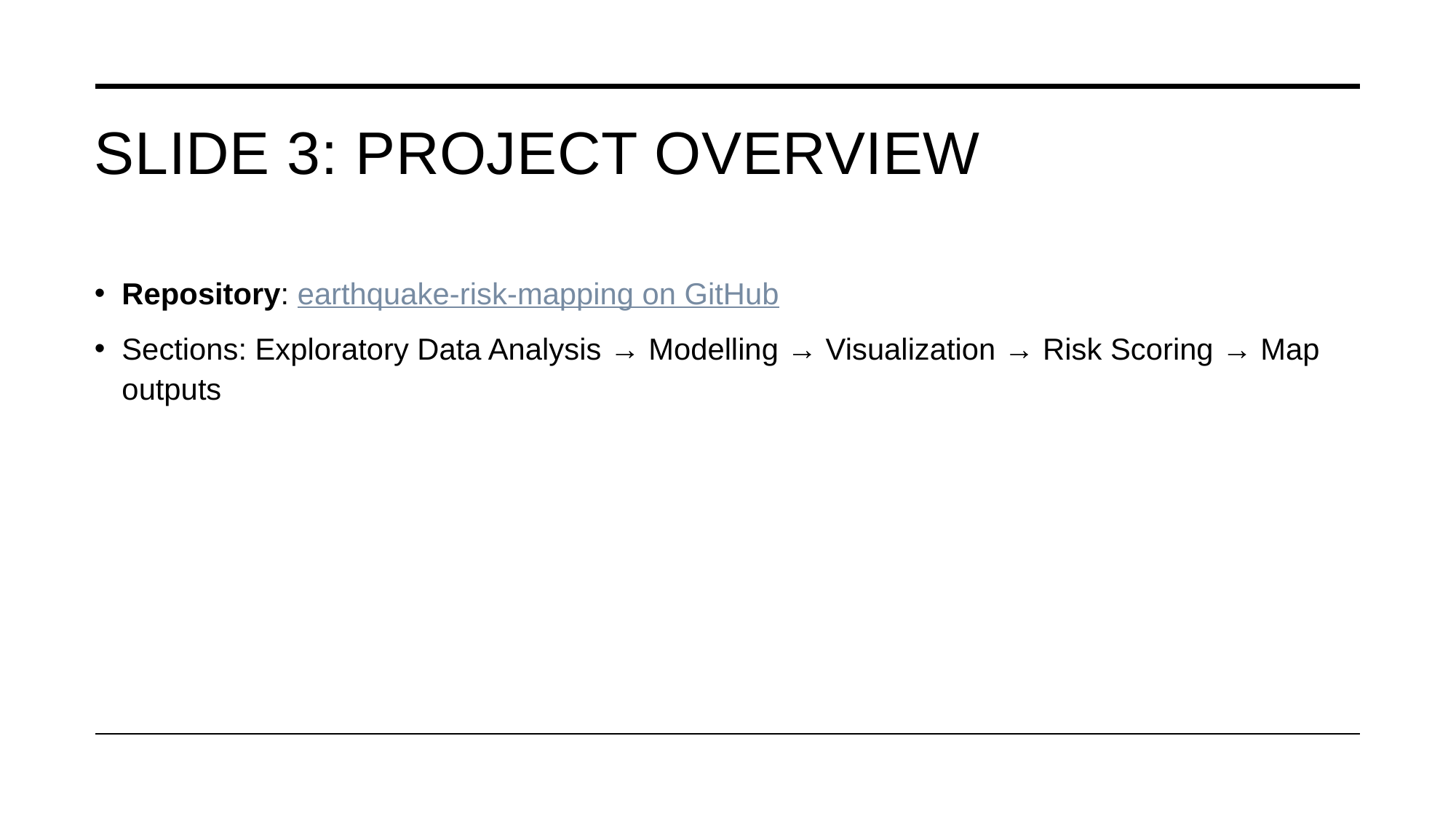

# Slide 3: Project Overview
Repository: earthquake-risk-mapping on GitHub
Sections: Exploratory Data Analysis → Modelling → Visualization → Risk Scoring → Map outputs